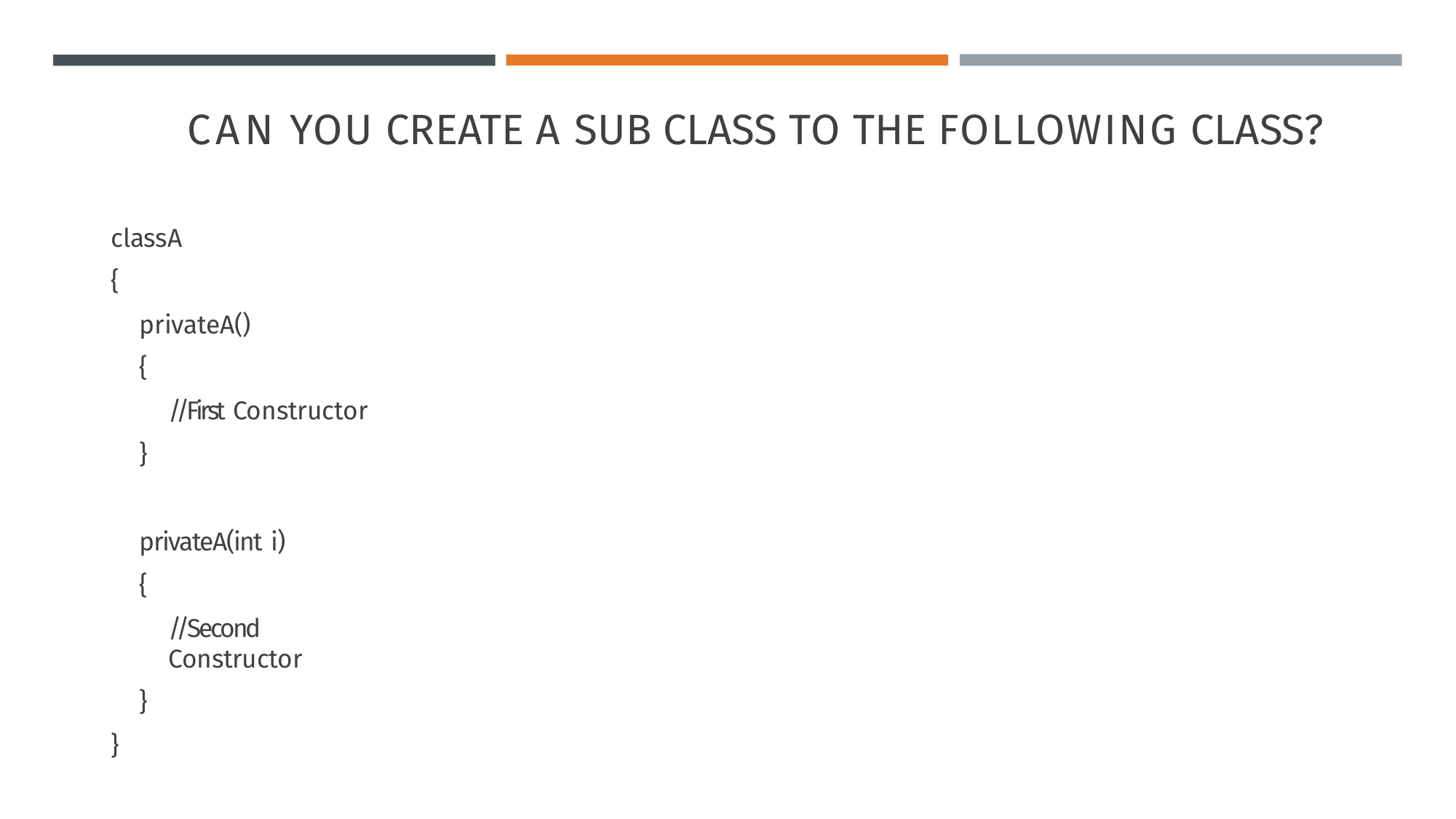

# CAN YOU CREATE A SUB CLASS TO THE FOLLOWING CLASS?
classA
{
privateA()
{
//First Constructor
}

privateA(int i)
{
//Second Constructor
}
}